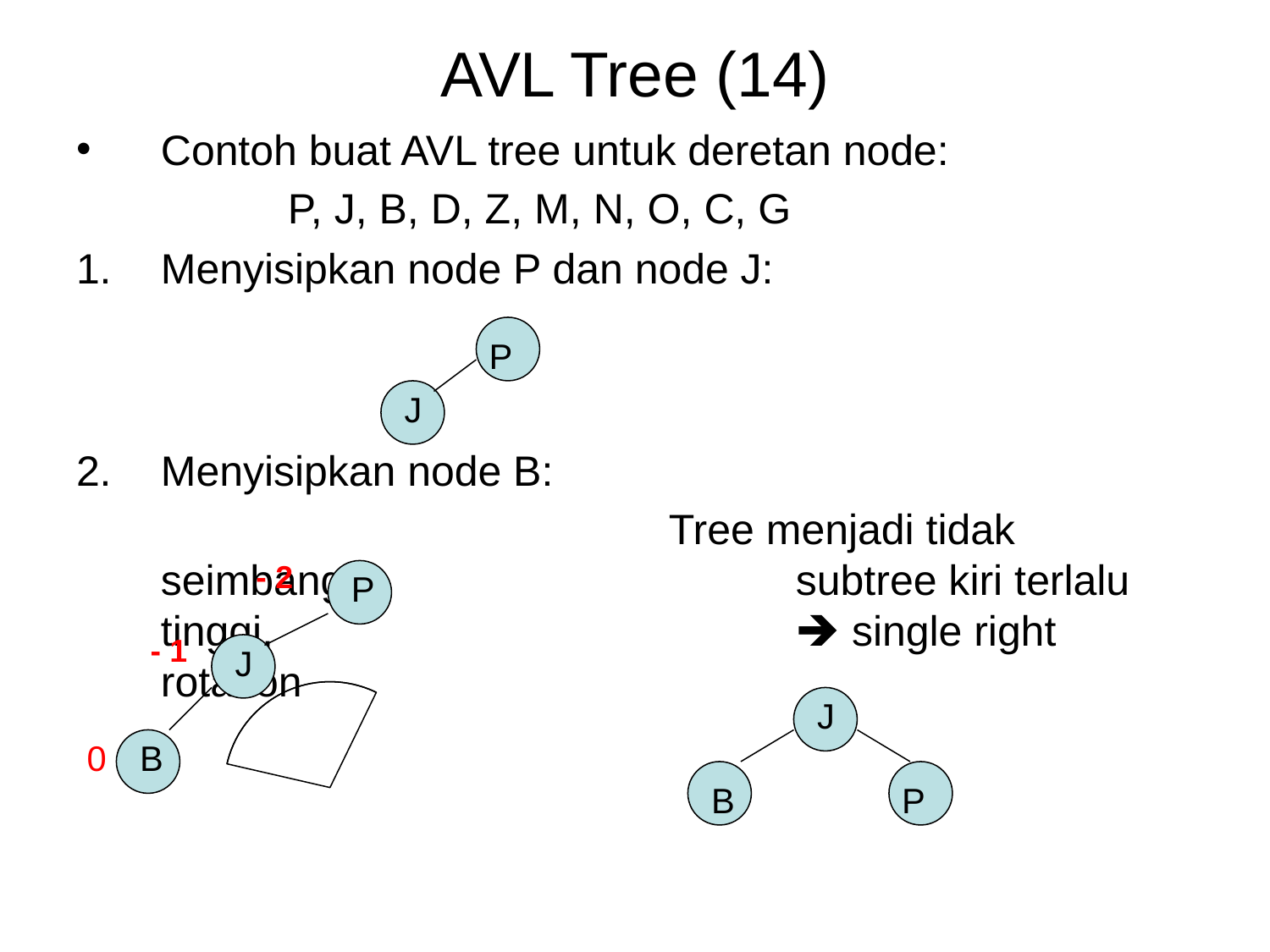

# AVL Tree (14)
Contoh buat AVL tree untuk deretan node:
		P, J, B, D, Z, M, N, O, C, G
Menyisipkan node P dan node J:

Menyisipkan node B:
				    	Tree menjadi tidak seimbang,				subtree kiri terlalu tinggi, 					🡺 single right rotation

P

J

- 2

P
- 1

J

J
0

B

B
B
P